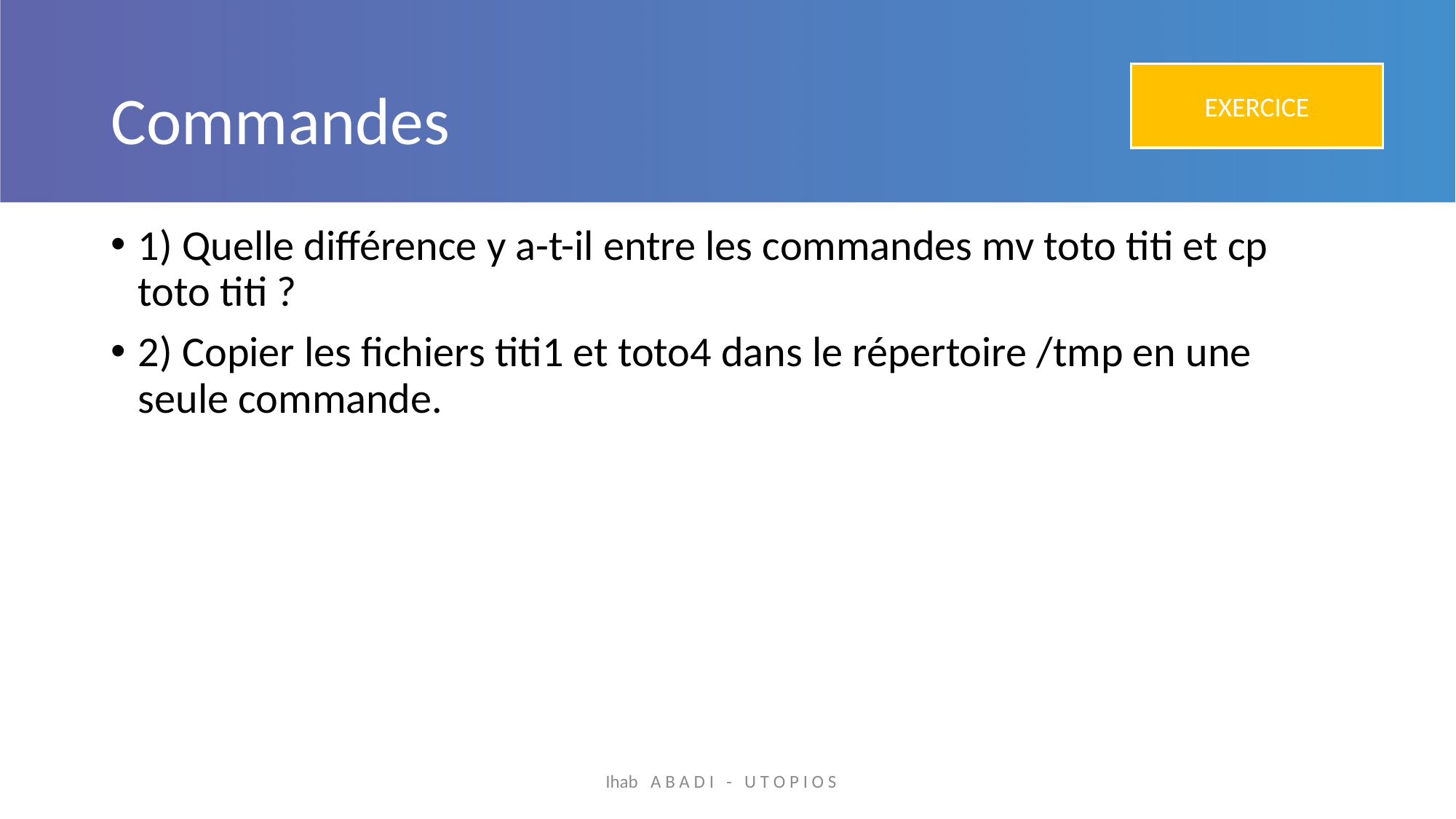

# Commandes
EXERCICE
1) Quelle différence y a-t-il entre les commandes mv toto titi et cp toto titi ?
2) Copier les fichiers titi1 et toto4 dans le répertoire /tmp en une seule commande.
Ihab   A B A D I   -   U T O P I O S